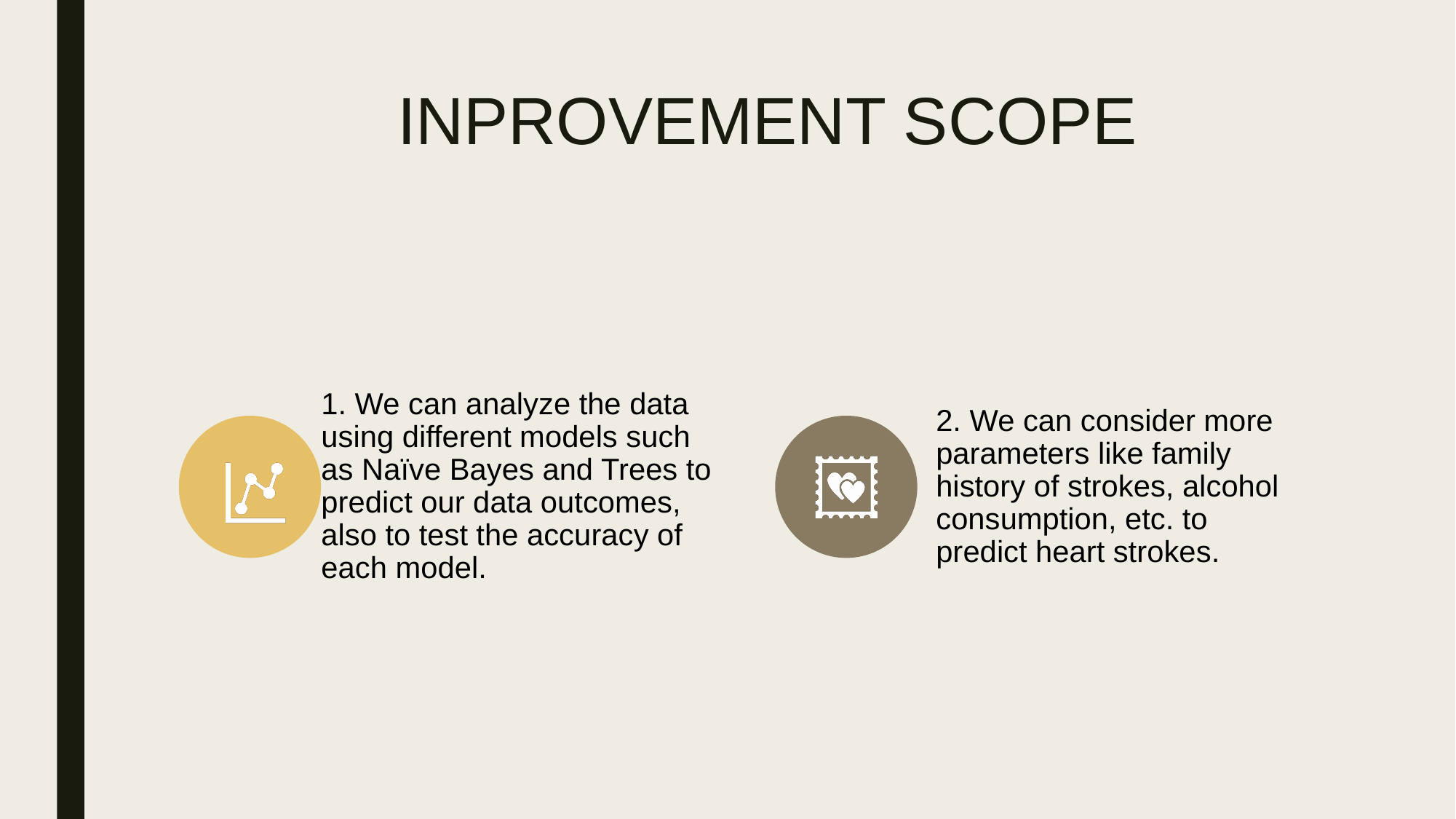

# INPROVEMENT SCOPE
1. We can analyze the data using different models such as Naïve Bayes and Trees to predict our data outcomes, also to test the accuracy of each model.
2. We can consider more parameters like family history of strokes, alcohol consumption, etc. to predict heart strokes.